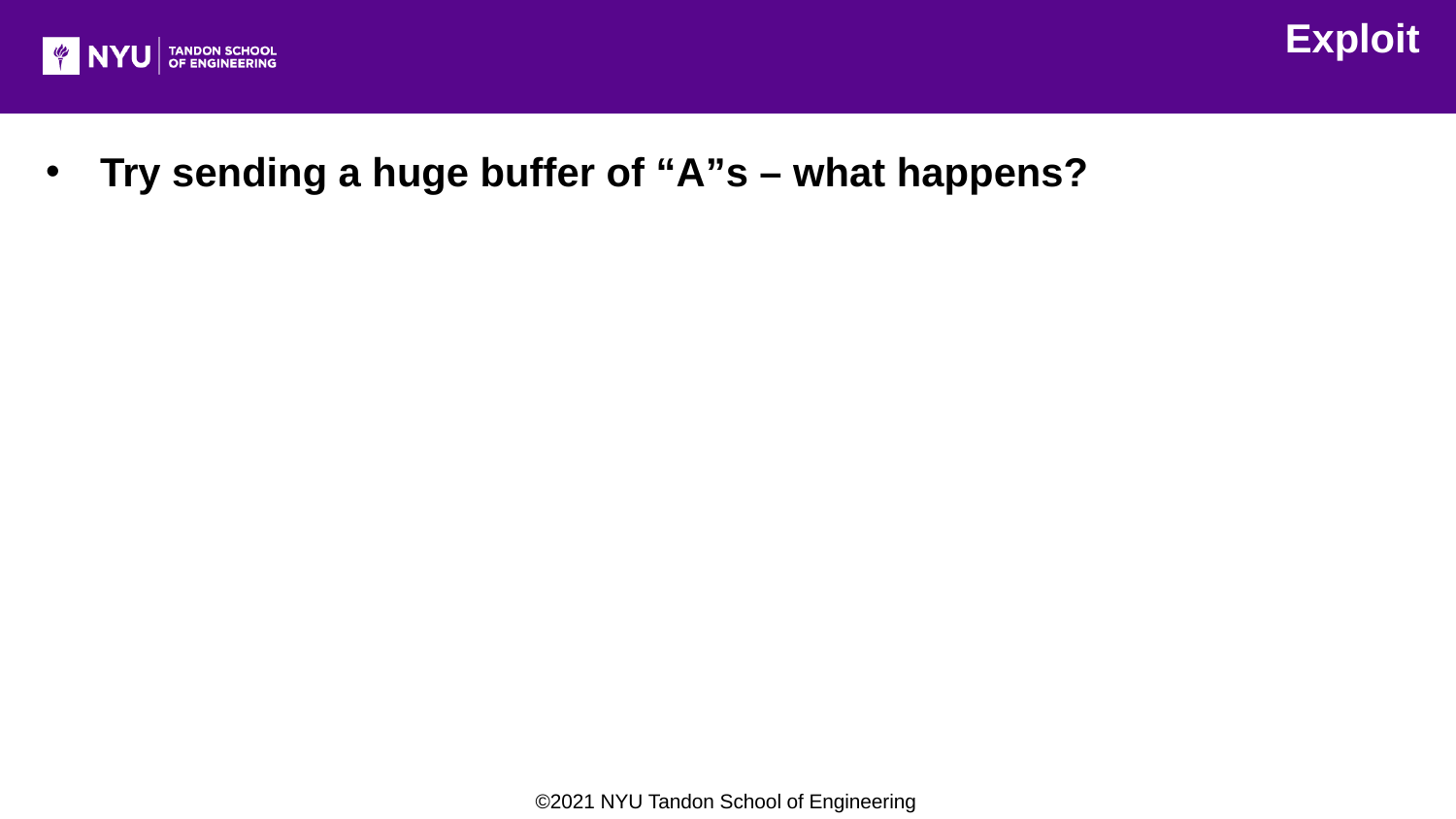

Exploit
Try sending a huge buffer of “A”s – what happens?